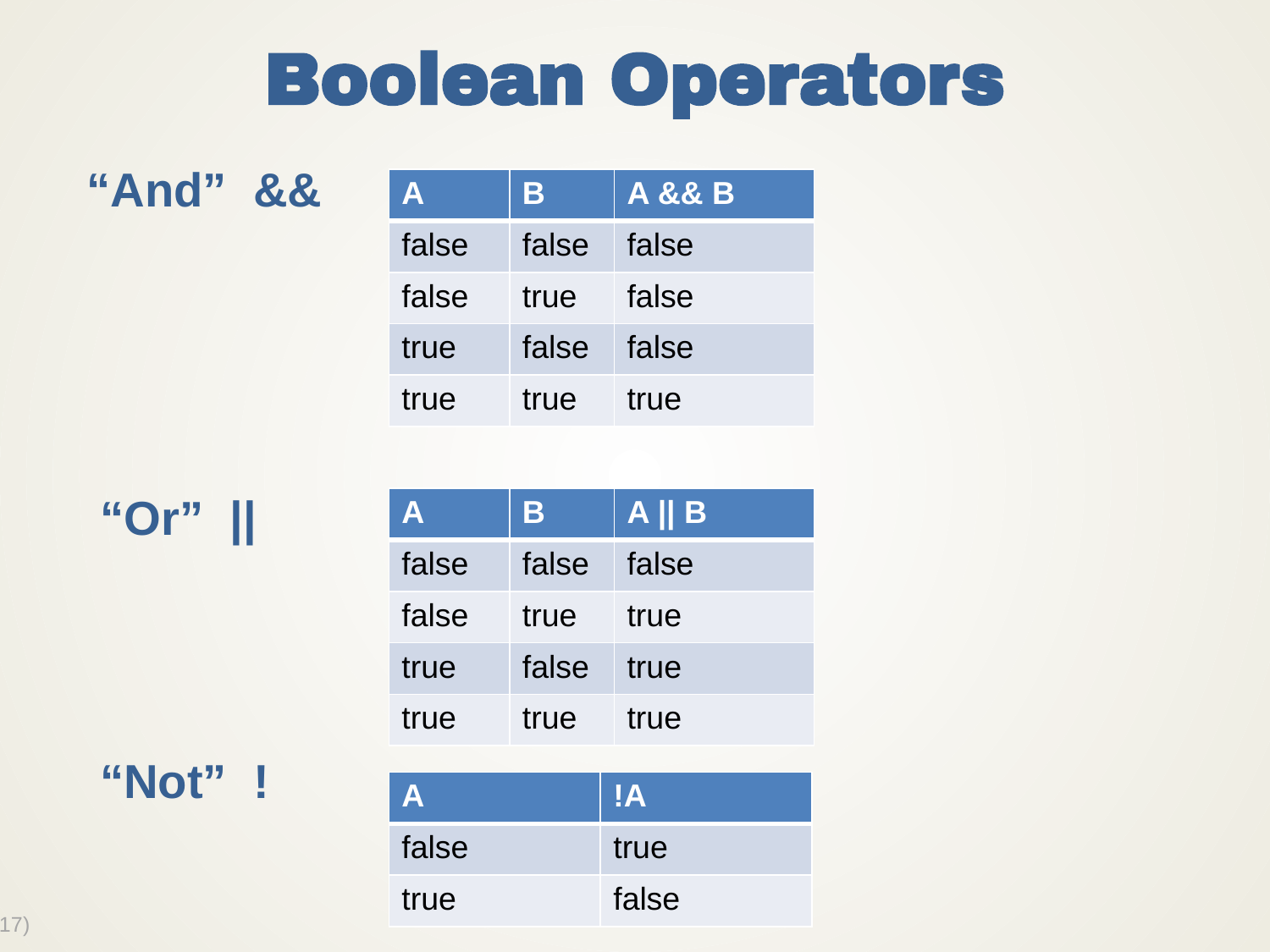

# Boolean Operators
“And”  &&

 “Or”  ||

 “Not”  !
| A | B | A && B |
| --- | --- | --- |
| false | false | false |
| false | true | false |
| true | false | false |
| true | true | true |
| A | B | A || B |
| --- | --- | --- |
| false | false | false |
| false | true | true |
| true | false | true |
| true | true | true |
| A | !A |
| --- | --- |
| false | true |
| true | false |